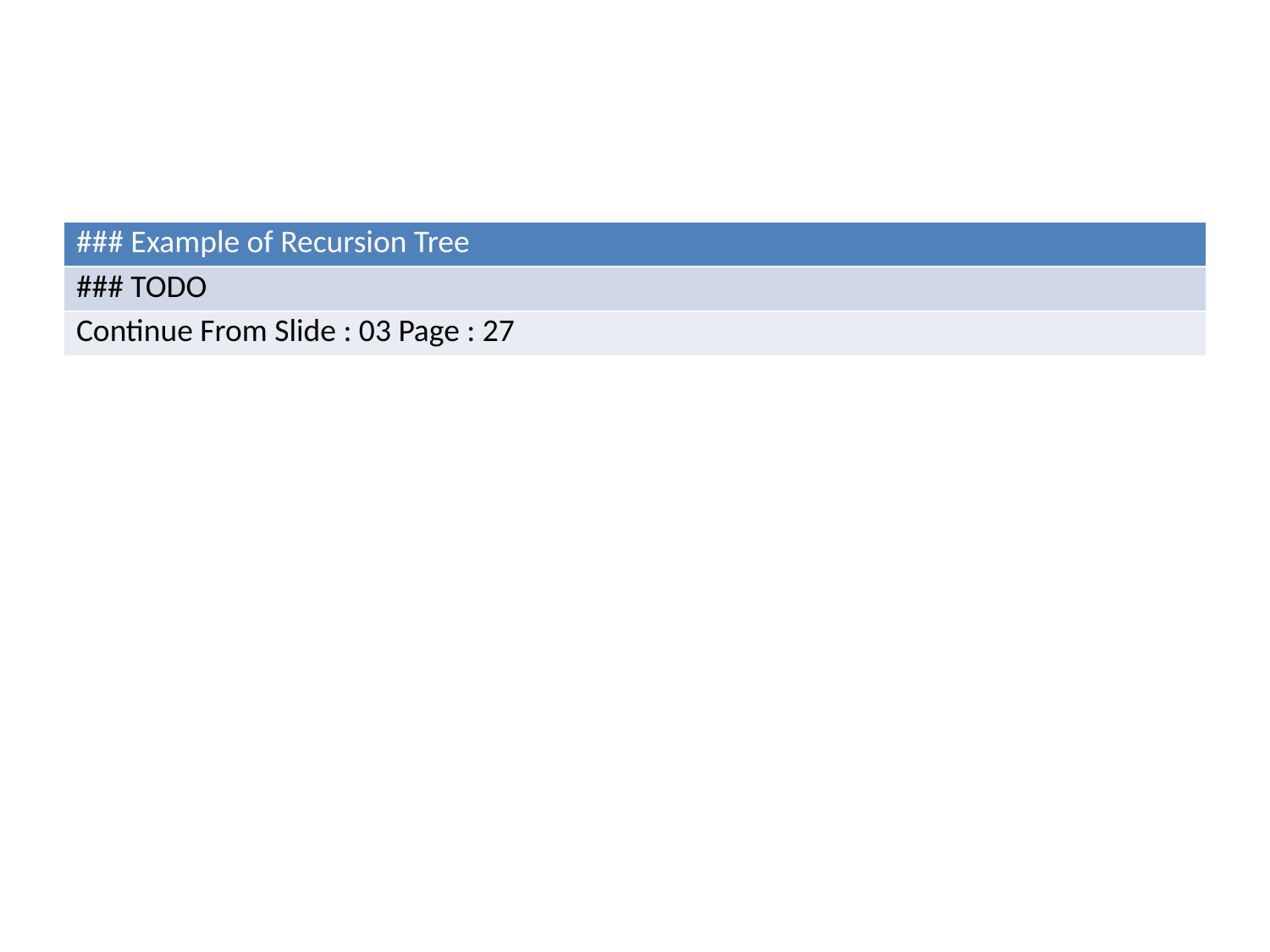

| ### Example of Recursion Tree |
| --- |
| ### TODO |
| Continue From Slide : 03 Page : 27 |